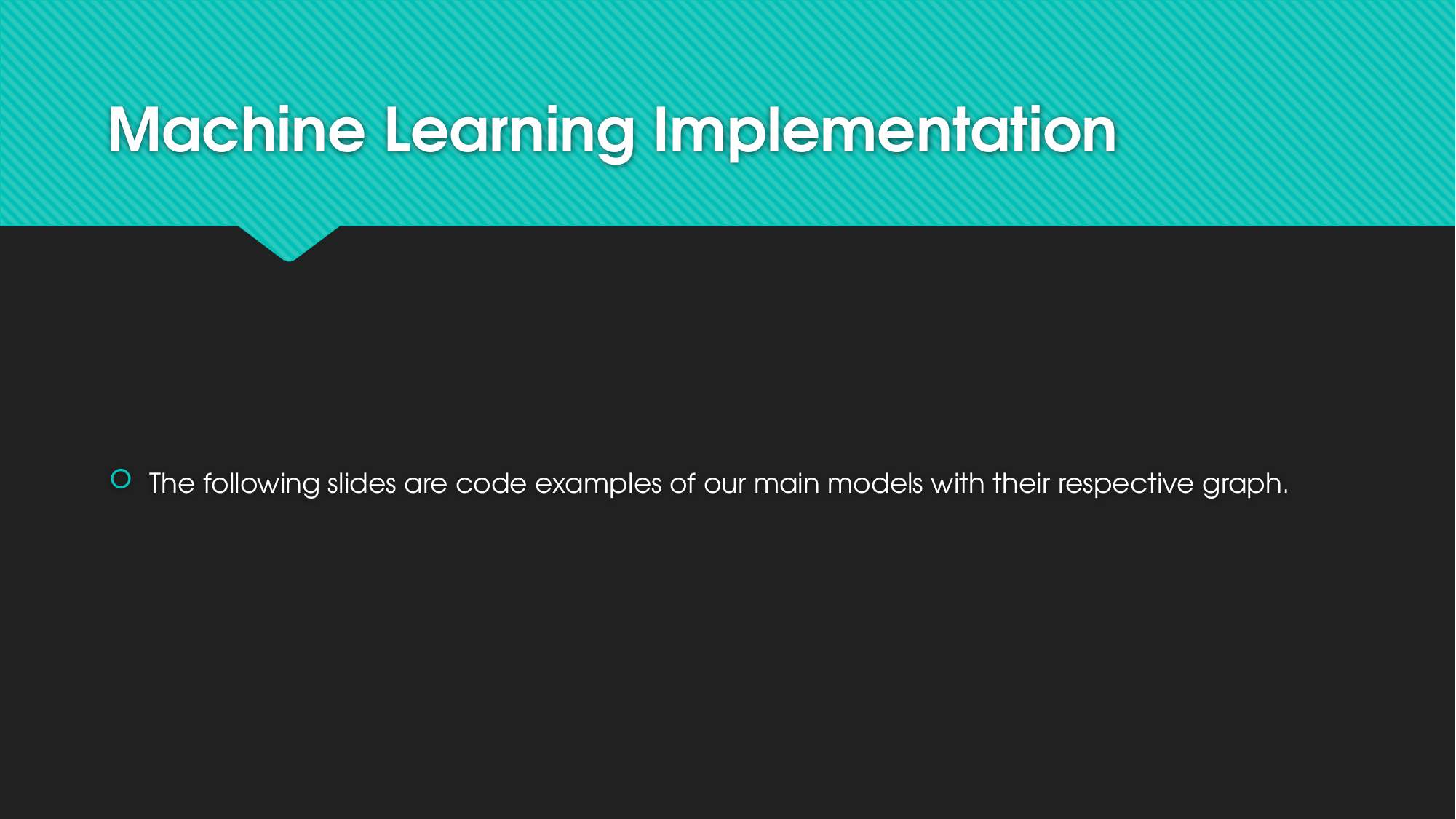

# Machine Learning Implementation
The following slides are code examples of our main models with their respective graph.